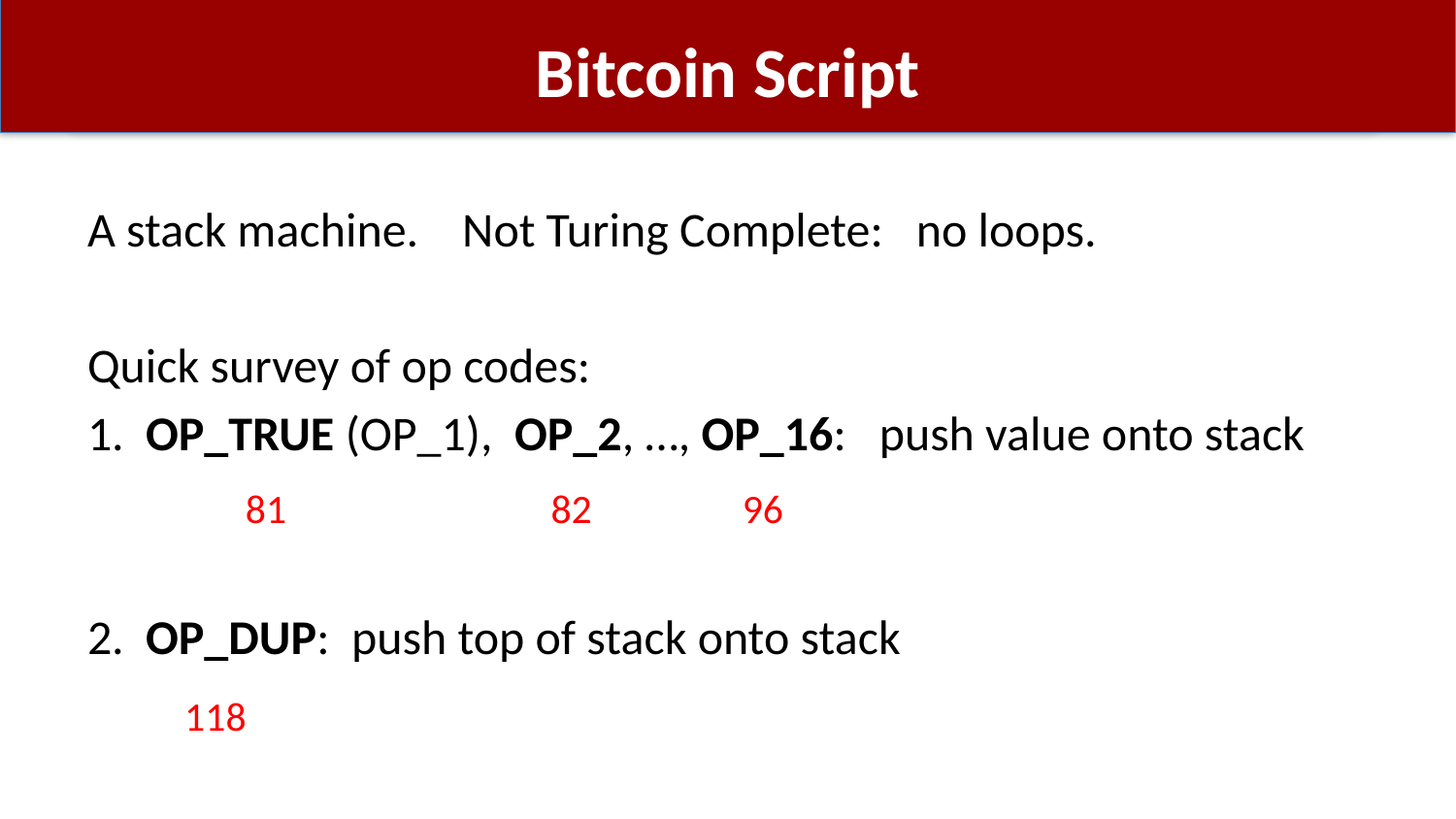

# Bitcoin Script
A stack machine.    Not Turing Complete:   no loops.

Quick survey of op codes:
1.  OP_TRUE (OP_1),  OP_2, …, OP_16:   push value onto stack

2.  OP_DUP:  push top of stack onto stack
81
82
96
118